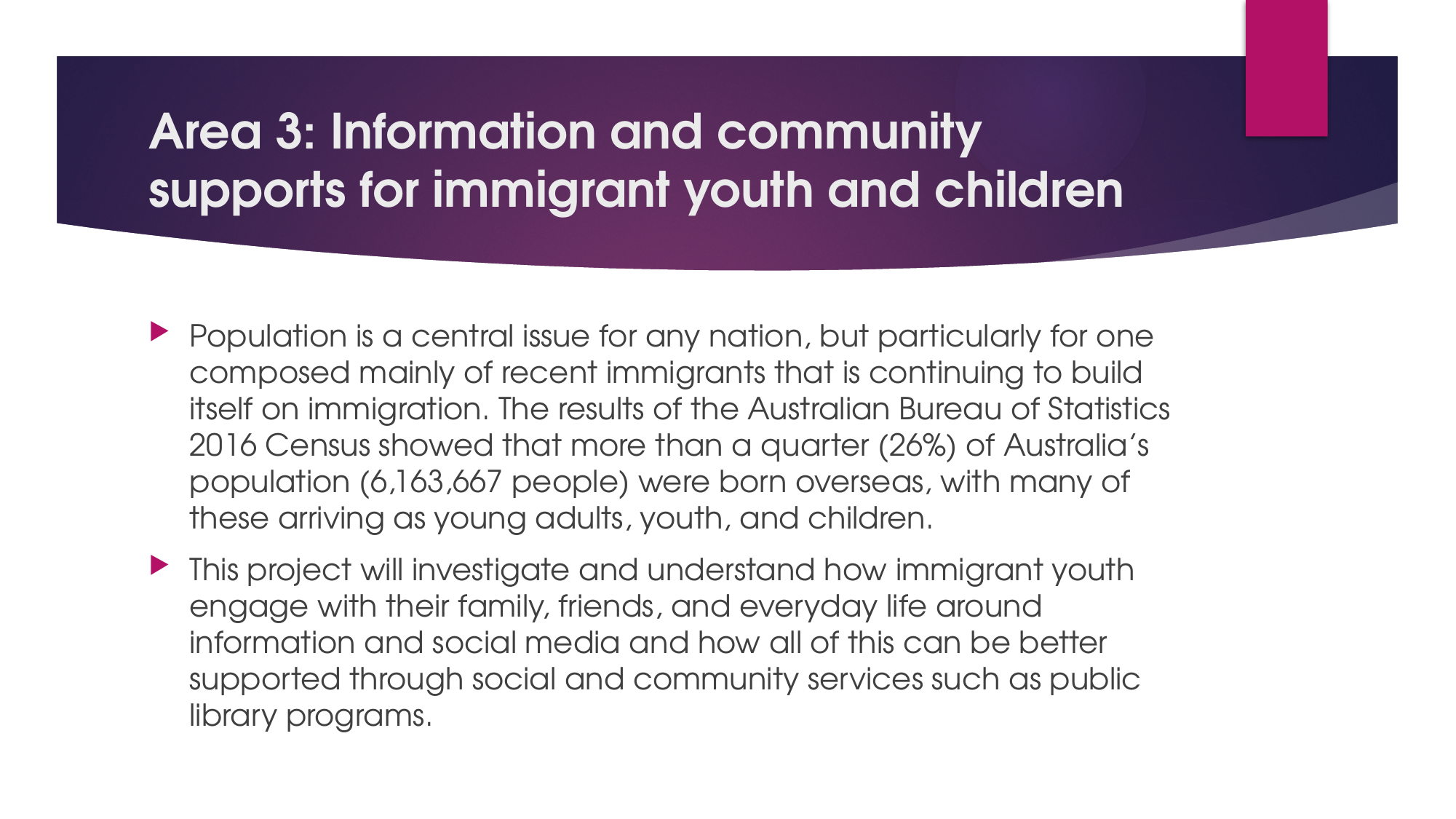

# Area 3: Information and community supports for immigrant youth and children
Population is a central issue for any nation, but particularly for one composed mainly of recent immigrants that is continuing to build itself on immigration. The results of the Australian Bureau of Statistics 2016 Census showed that more than a quarter (26%) of Australia’s population (6,163,667 people) were born overseas, with many of these arriving as young adults, youth, and children.
This project will investigate and understand how immigrant youth engage with their family, friends, and everyday life around information and social media and how all of this can be better supported through social and community services such as public library programs.